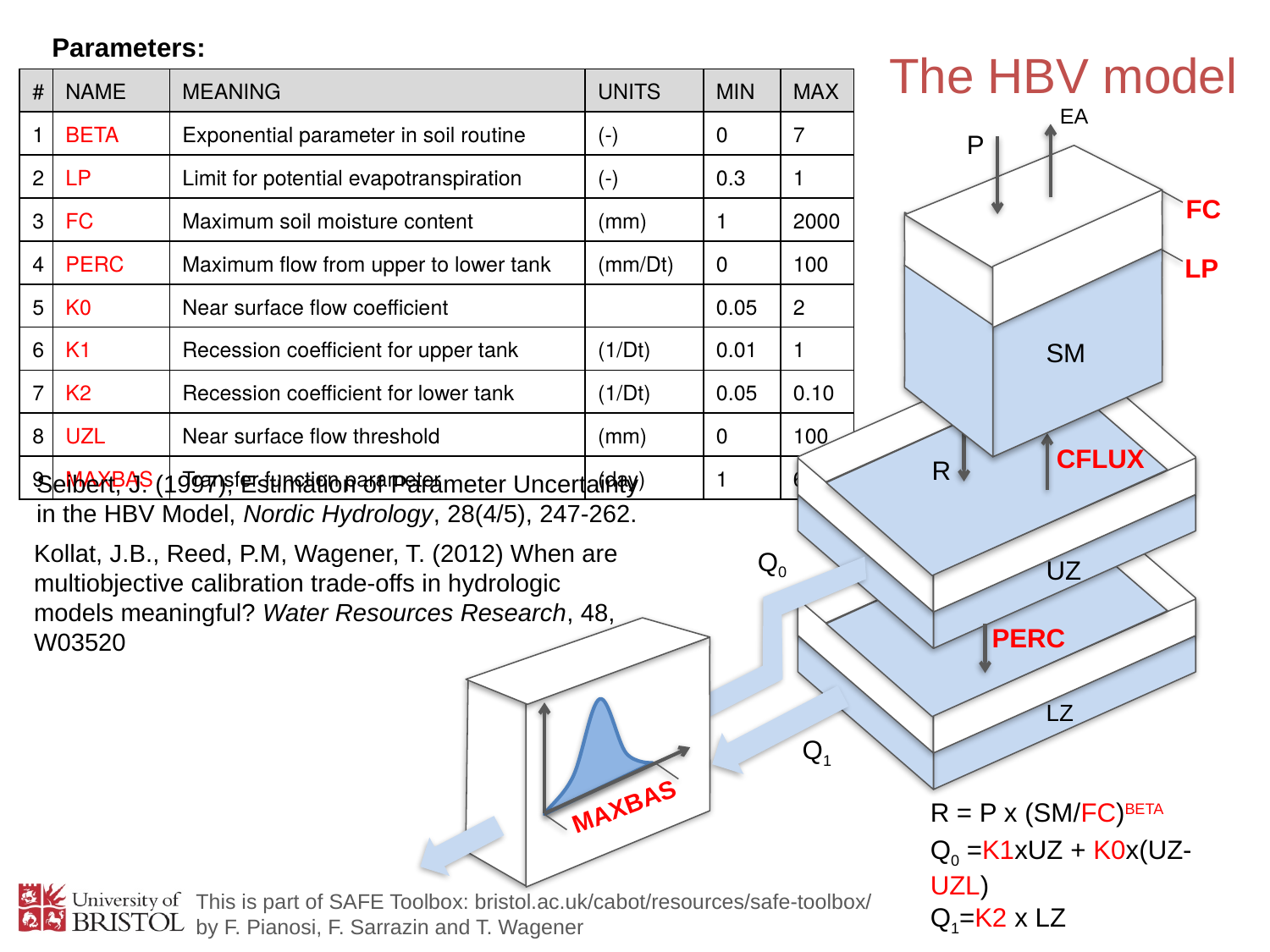

Parameters:
# The HBV model
| # | NAME | MEANING | UNITS | MIN | MAX |
| --- | --- | --- | --- | --- | --- |
| 1 | BETA | Exponential parameter in soil routine | (-) | 0 | 7 |
| 2 | LP | Limit for potential evapotranspiration | (-) | 0.3 | 1 |
| 3 | FC | Maximum soil moisture content | (mm) | 1 | 2000 |
| 4 | PERC | Maximum flow from upper to lower tank | (mm/Dt) | 0 | 100 |
| 5 | K0 | Near surface flow coefficient |  | 0.05 | 2 |
| 6 | K1 | Recession coefficient for upper tank | (1/Dt) | 0.01 | 1 |
| 7 | K2 | Recession coefficient for lower tank | (1/Dt) | 0.05 | 0.10 |
| 8 | UZL | Near surface flow threshold | (mm) | 0 | 100 |
| 9 | MAXBAS | Transfer function parameter | (day) | 1 | 6 |
EA

P

FC

LP

SM

CFLUX

R

Q0
UZ

PERC

LZ

MAXBAS

Q1

Seibert, J. (1997), Estimation of Parameter Uncertainty in the HBV Model, Nordic Hydrology, 28(4/5), 247-262.
Kollat, J.B., Reed, P.M, Wagener, T. (2012) When are multiobjective calibration trade-offs in hydrologic models meaningful? Water Resources Research, 48, W03520
R = P x (SM/FC)BETA
Q0 =K1xUZ + K0x(UZ-UZL)
Q1=K2 x LZ

This is part of SAFE Toolbox: bristol.ac.uk/cabot/resources/safe-toolbox/
by F. Pianosi, F. Sarrazin and T. Wagener